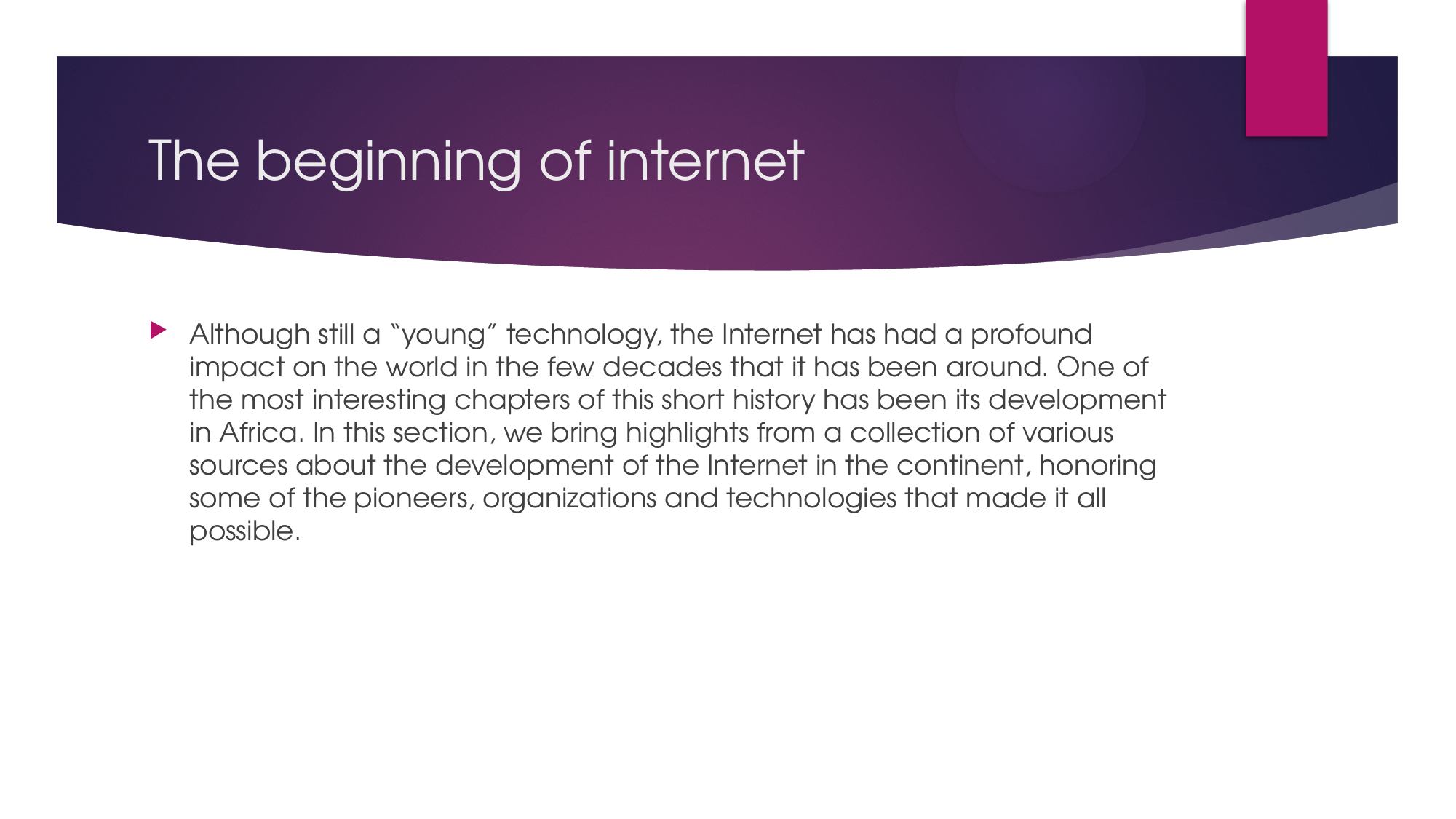

# The beginning of internet
Although still a “young” technology, the Internet has had a profound impact on the world in the few decades that it has been around. One of the most interesting chapters of this short history has been its development in Africa. In this section, we bring highlights from a collection of various sources about the development of the Internet in the continent, honoring some of the pioneers, organizations and technologies that made it all possible.